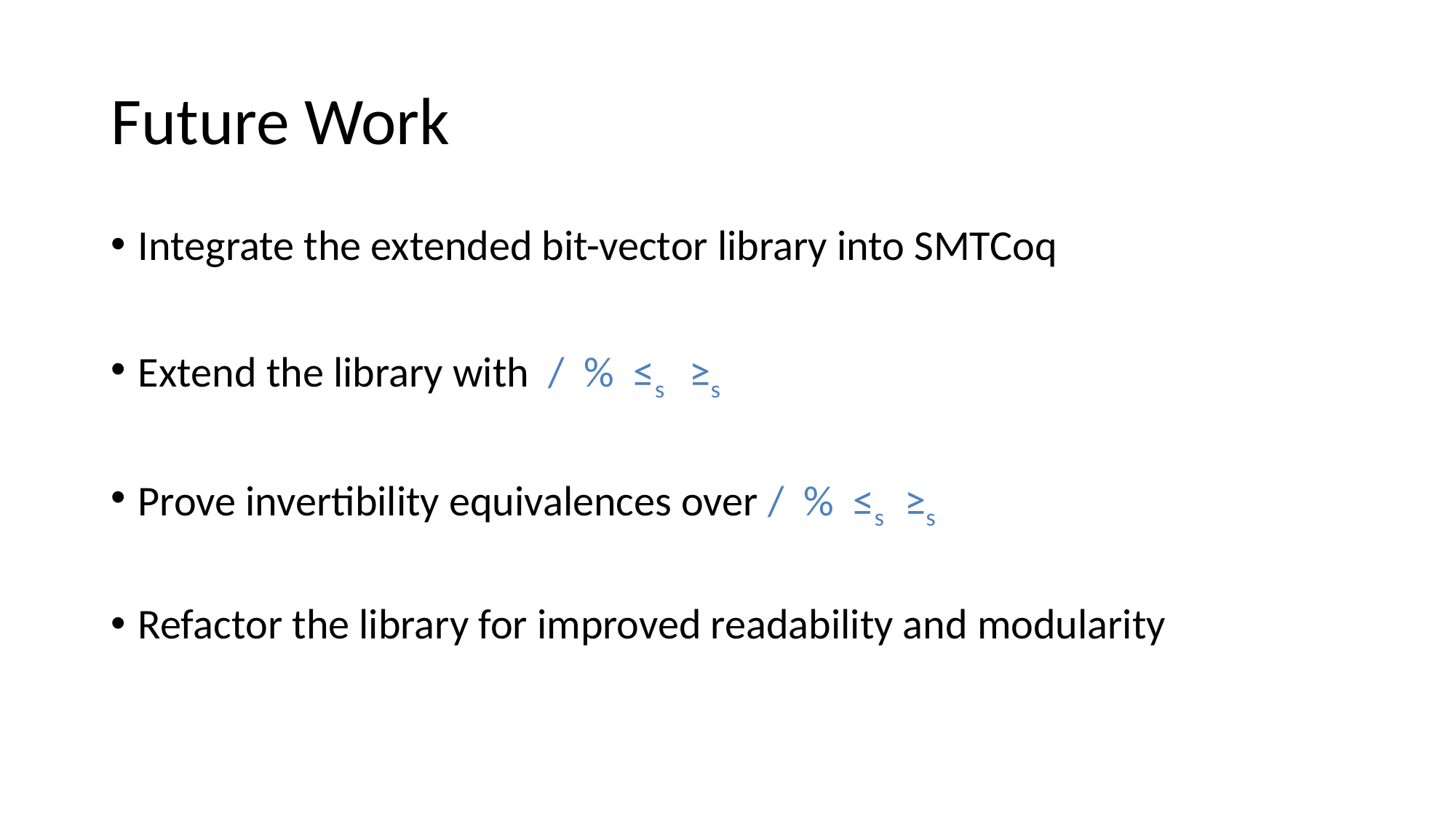

# Future Work
Integrate the extended bit-vector library into SMTCoq

Extend the library with  /  %  ≤s   ≥s

Prove invertibility equivalences over /  %  ≤s   ≥s

Refactor the library for improved readability and modularity